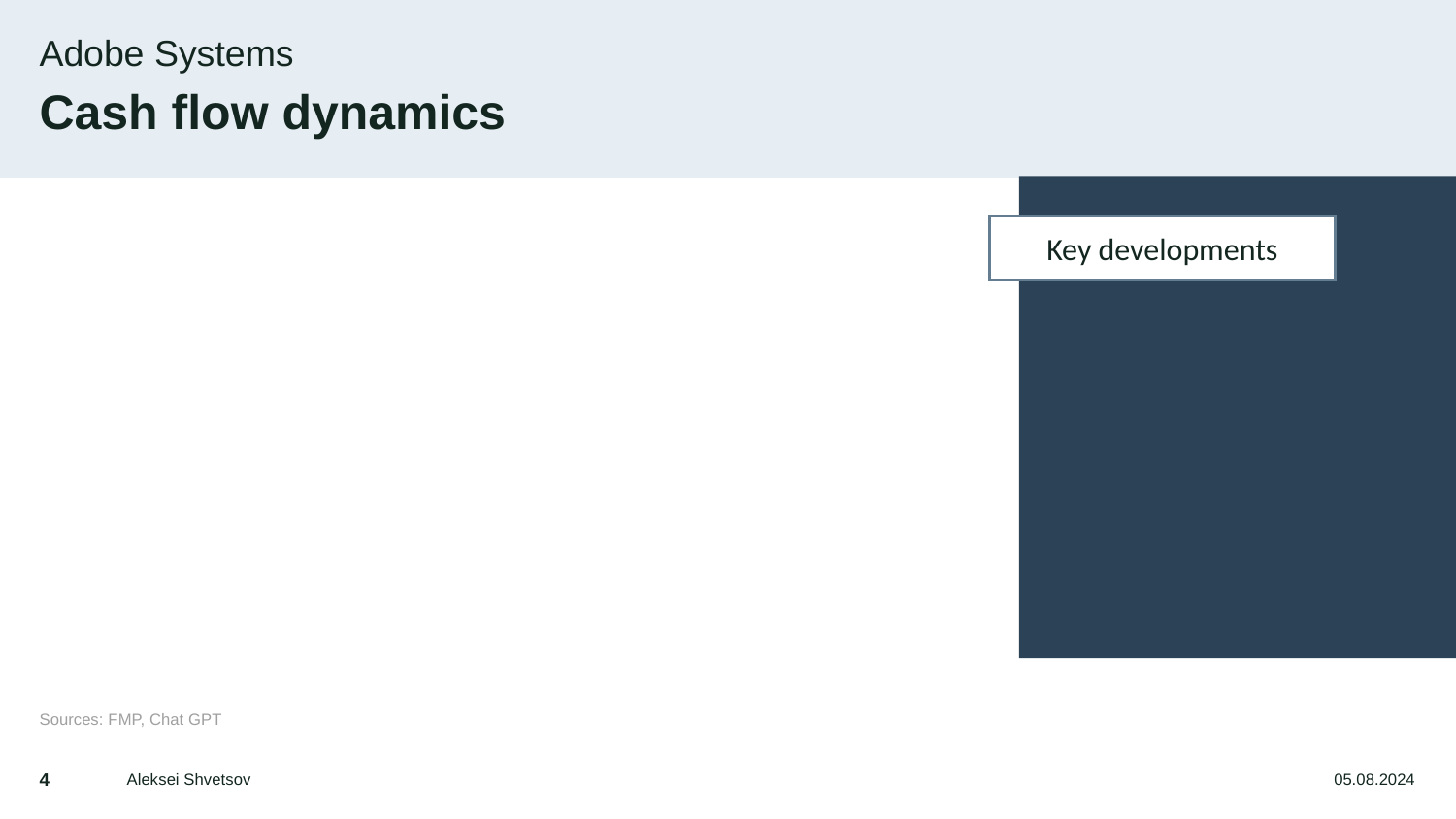

Adobe Systems
# Cash flow dynamics
Key developments

Sources: FMP, Chat GPT
4
Aleksei Shvetsov
05.08.2024